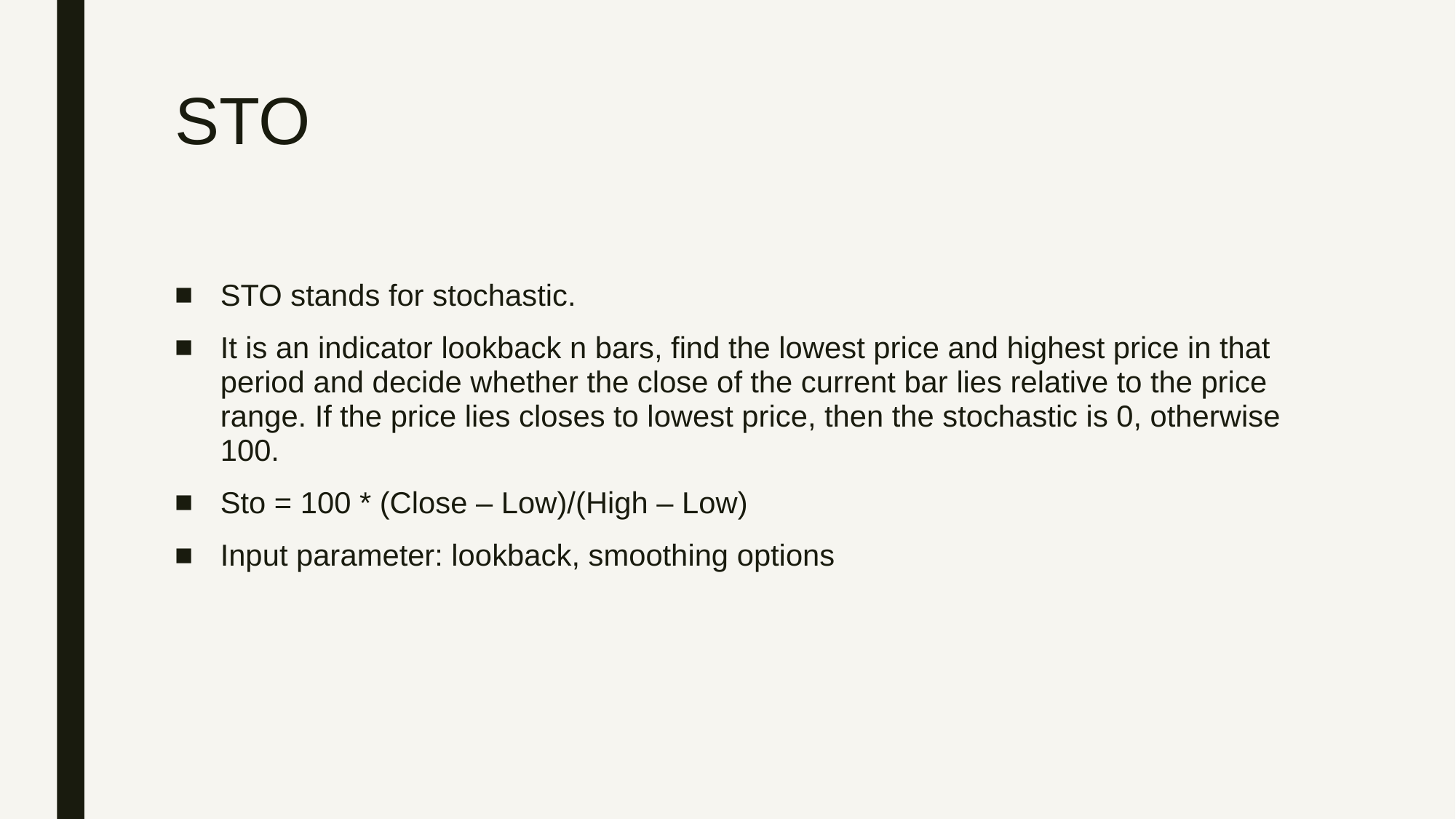

# STO
STO stands for stochastic.
It is an indicator lookback n bars, find the lowest price and highest price in that period and decide whether the close of the current bar lies relative to the price range. If the price lies closes to lowest price, then the stochastic is 0, otherwise 100.
Sto = 100 * (Close – Low)/(High – Low)
Input parameter: lookback, smoothing options